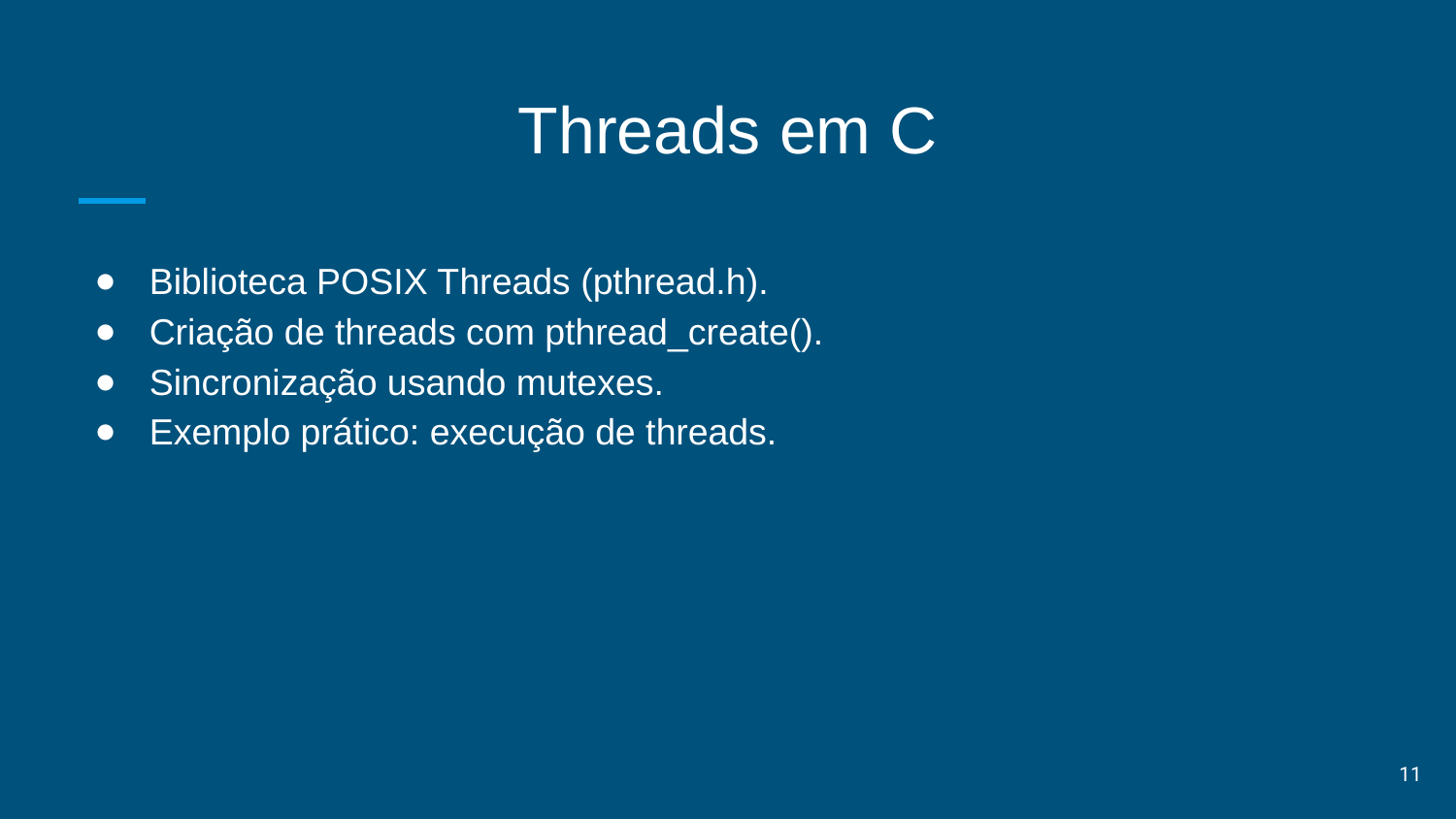

# Threads em C
Biblioteca POSIX Threads (pthread.h).
Criação de threads com pthread_create().
Sincronização usando mutexes.
Exemplo prático: execução de threads.
11